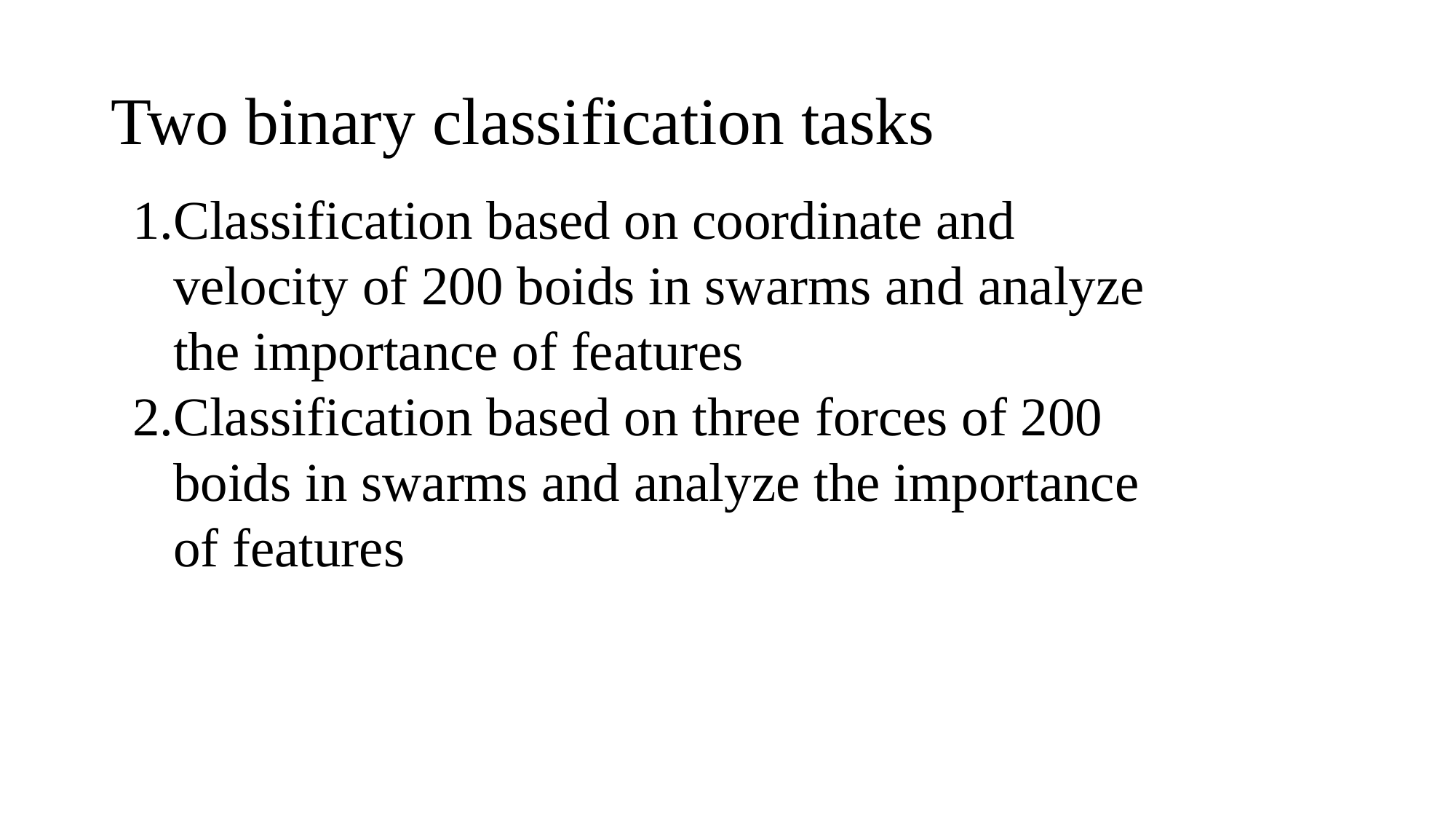

# Two binary classification tasks
Classification based on coordinate and velocity of 200 boids in swarms and analyze the importance of features
Classification based on three forces of 200 boids in swarms and analyze the importance of features